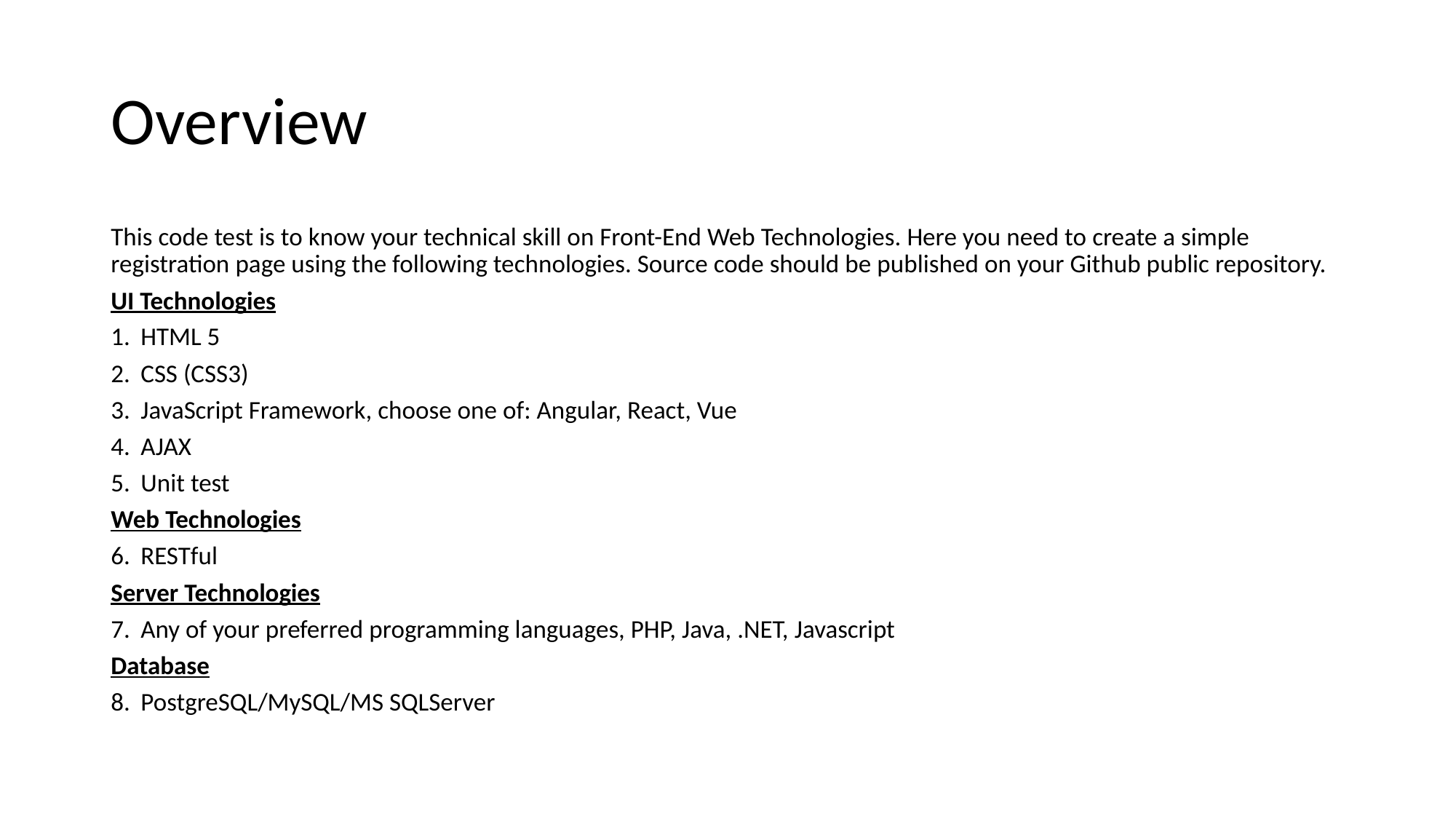

# Overview
This code test is to know your technical skill on Front-End Web Technologies. Here you need to create a simple registration page using the following technologies. Source code should be published on your Github public repository.
UI Technologies
HTML 5
CSS (CSS3)
JavaScript Framework, choose one of: Angular, React, Vue
AJAX
Unit test
Web Technologies
RESTful
Server Technologies
Any of your preferred programming languages, PHP, Java, .NET, Javascript
Database
PostgreSQL/MySQL/MS SQLServer